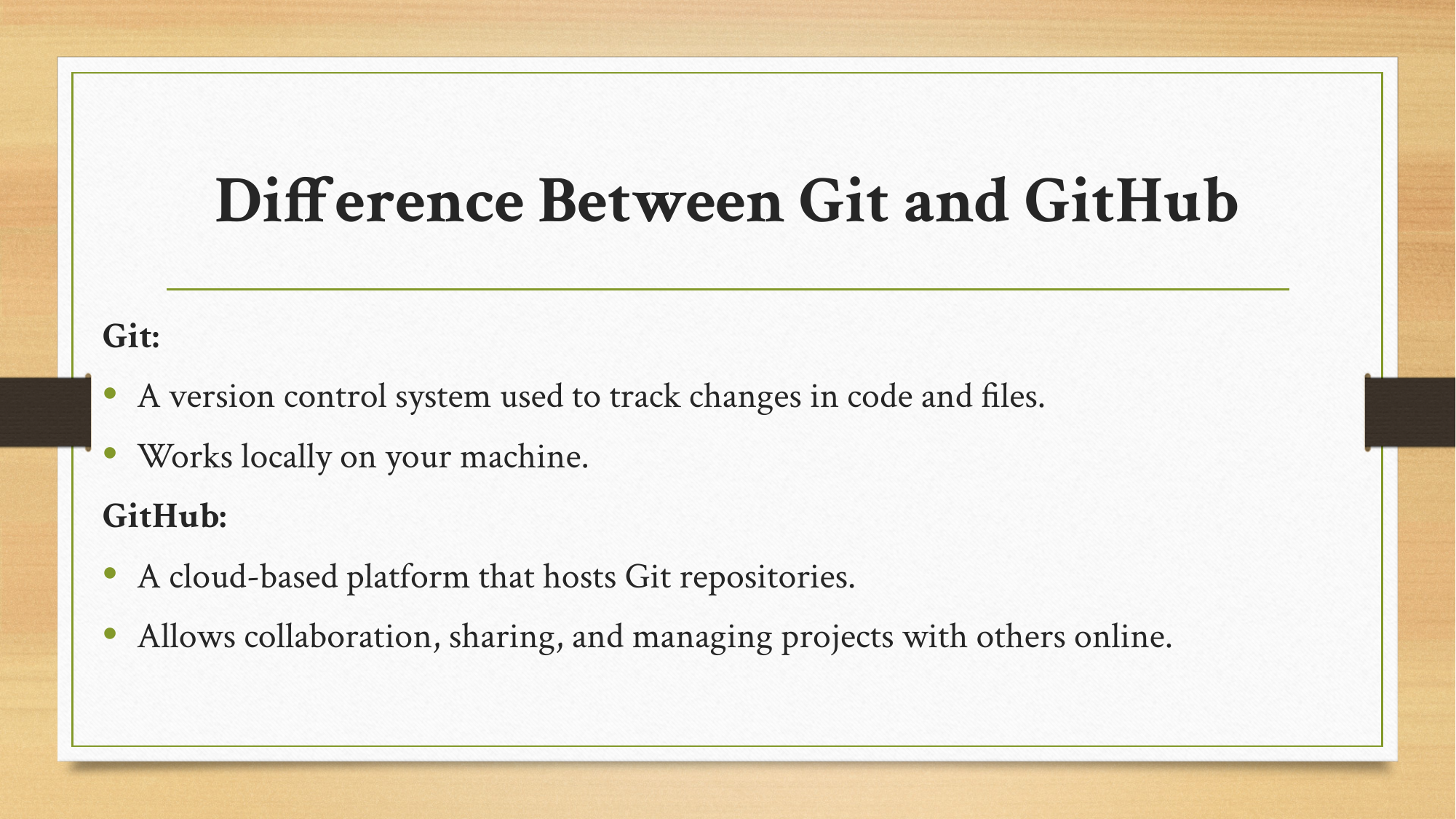

# Difference Between Git and GitHub
Git:
A version control system used to track changes in code and files.
Works locally on your machine.
GitHub:
A cloud-based platform that hosts Git repositories.
Allows collaboration, sharing, and managing projects with others online.